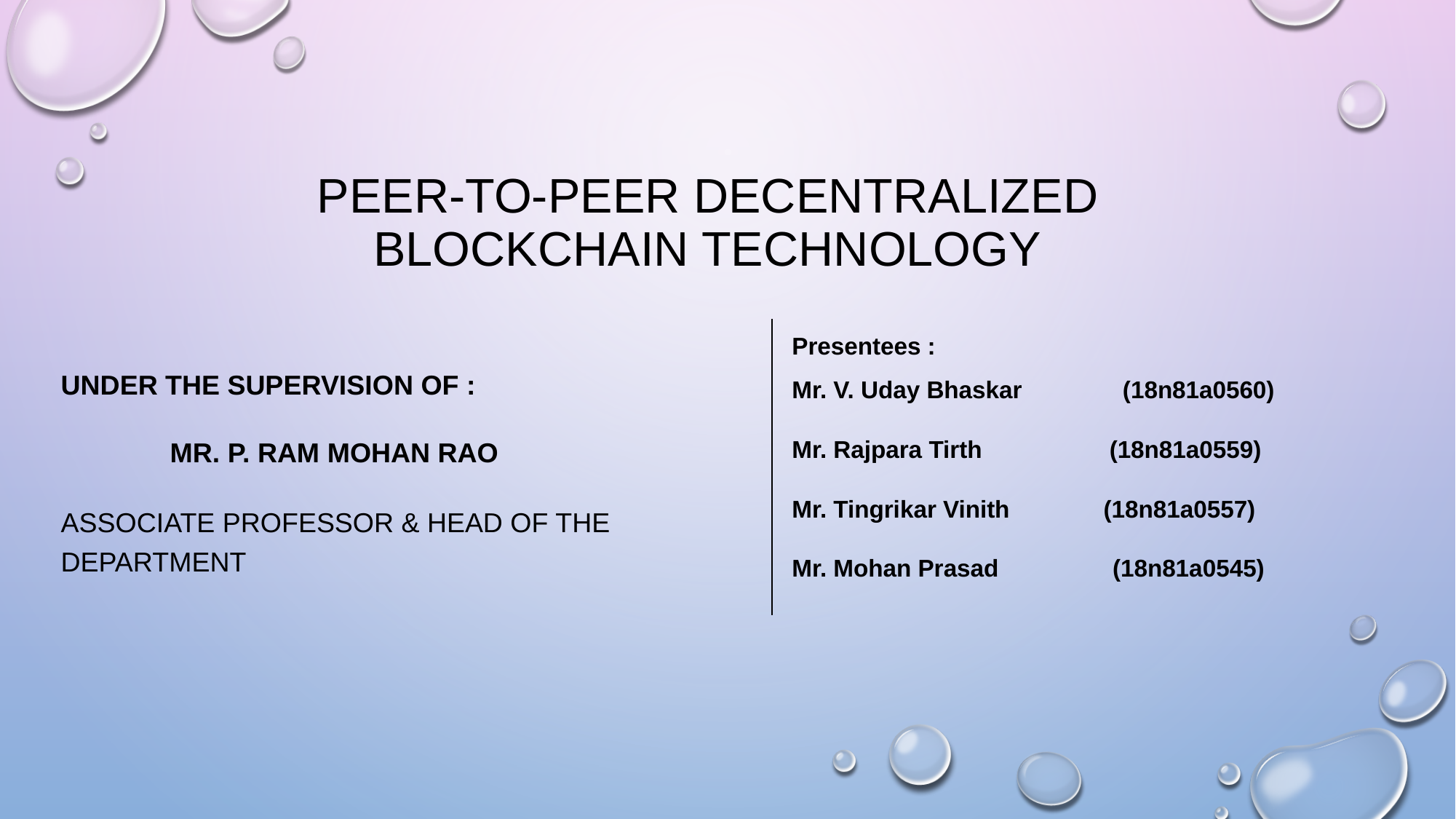

# PEER-TO-PEER DECENTRALIZED BLOCKCHAIN TECHNOLOGY
Presentees :
Mr. V. Uday Bhaskar               (18n81a0560)
Mr. Rajpara Tirth                   (18n81a0559)
Mr. Tingrikar Vinith              (18n81a0557)
Mr. Mohan Prasad                 (18n81a0545)

Under the supervision of :
	Mr. P. Ram Mohan Rao
Associate Professor & Head of the Department